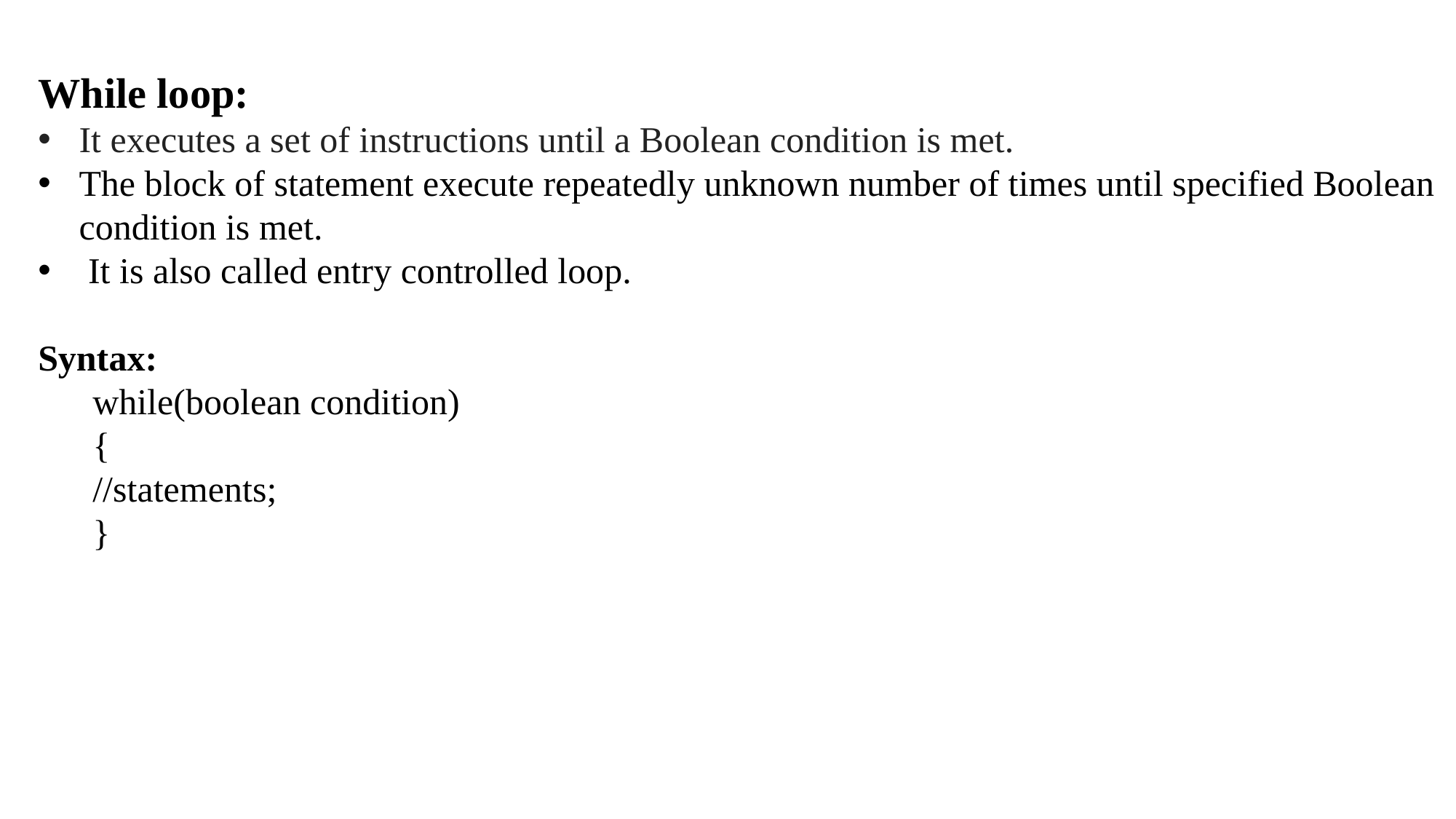

While loop:
It executes a set of instructions until a Boolean condition is met.
The block of statement execute repeatedly unknown number of times until specified Boolean condition is met.
 It is also called entry controlled loop.

Syntax:
while(boolean condition)
{
//statements;
}